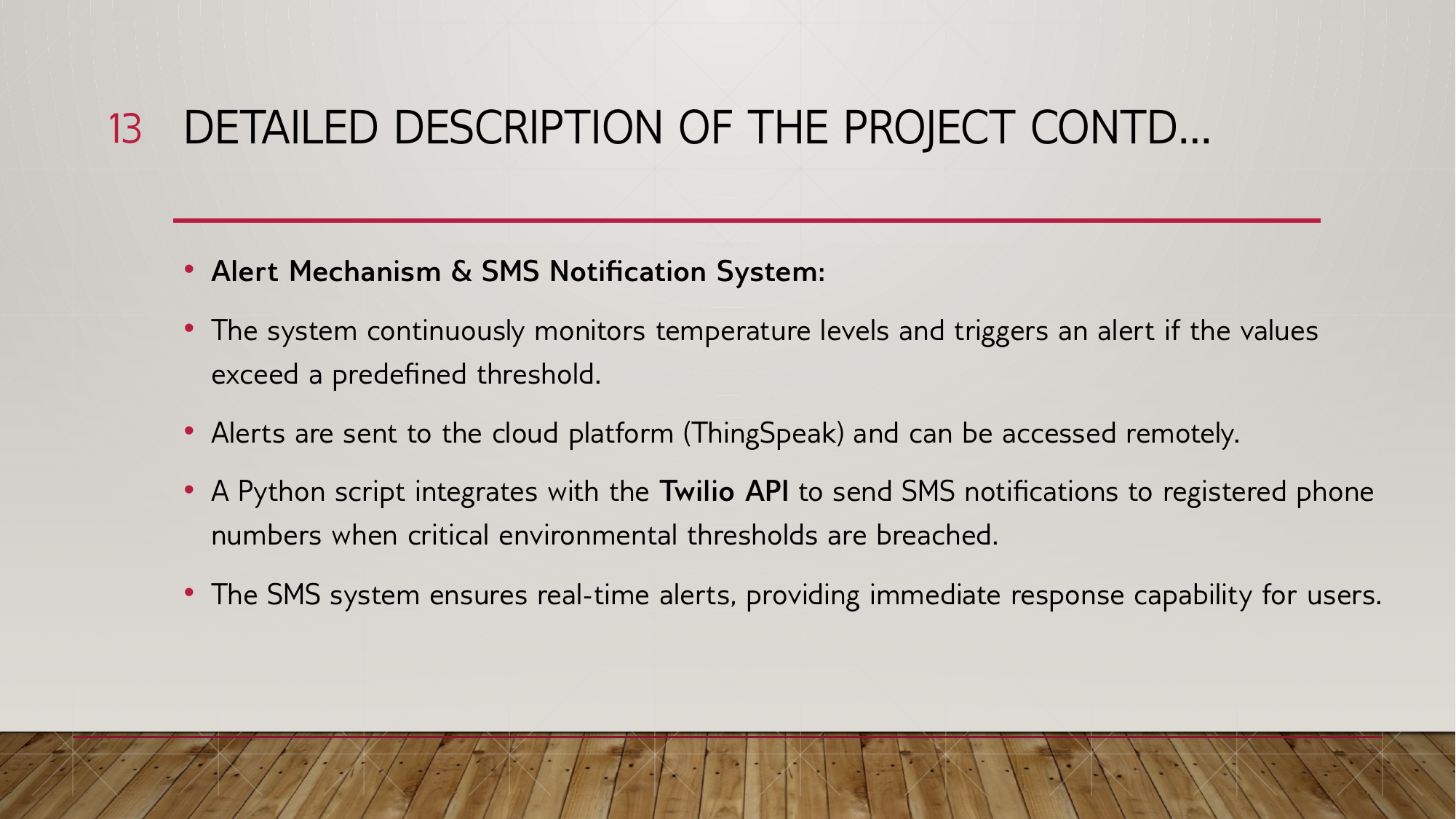

13
# Detailed Description of the Project Contd…
Alert Mechanism & SMS Notification System:
The system continuously monitors temperature levels and triggers an alert if the values exceed a predefined threshold.
Alerts are sent to the cloud platform (ThingSpeak) and can be accessed remotely.
A Python script integrates with the Twilio API to send SMS notifications to registered phone numbers when critical environmental thresholds are breached.
The SMS system ensures real-time alerts, providing immediate response capability for users.